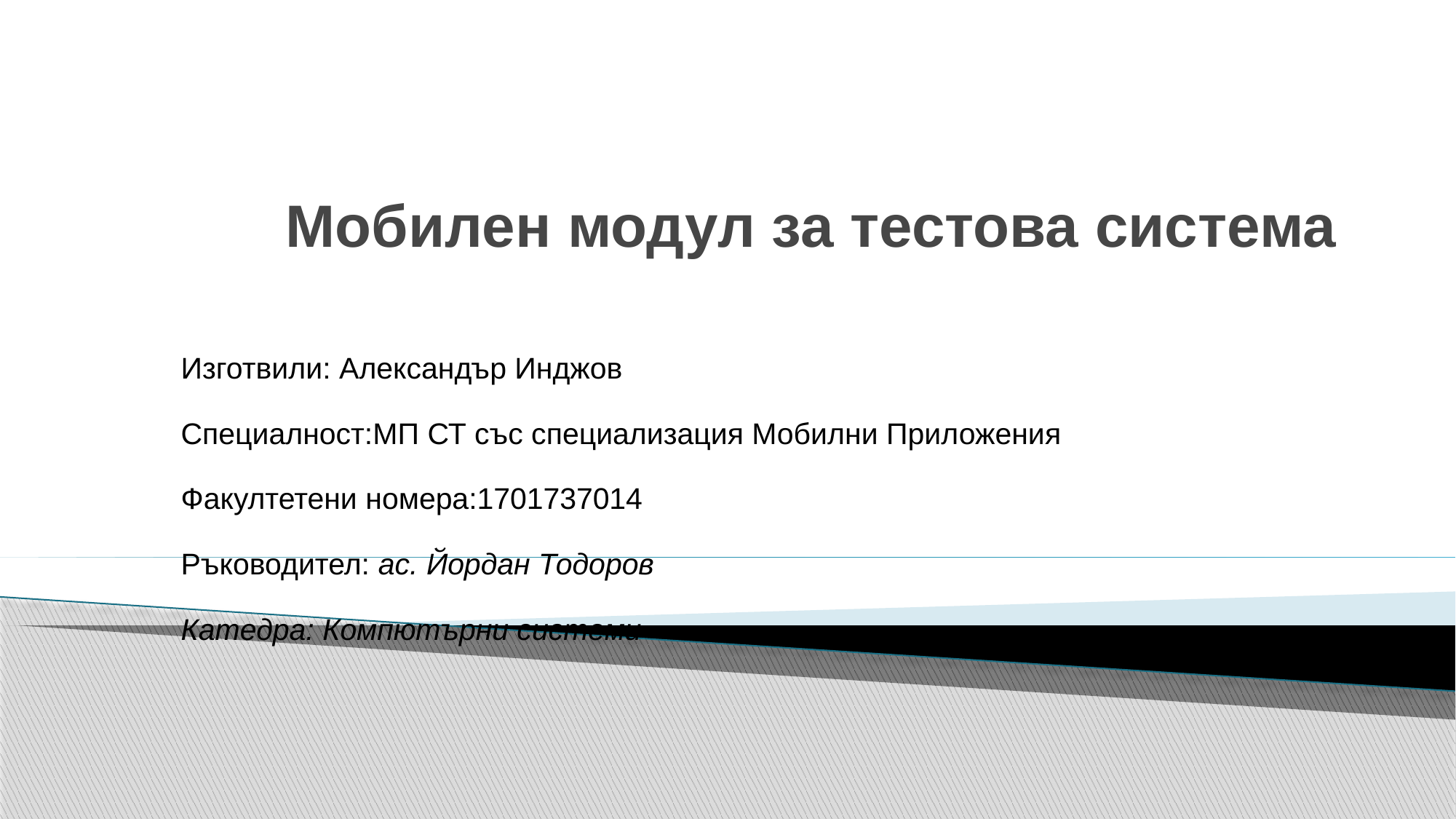

# Мобилен модул за тестова система
Изготвили: Александър Инджов
Специалност:МП СТ със специализация Мобилни Приложения
Факултетени номера:1701737014
Ръководител: ас. Йордан Тодоров
Катедра: Компютърни системи